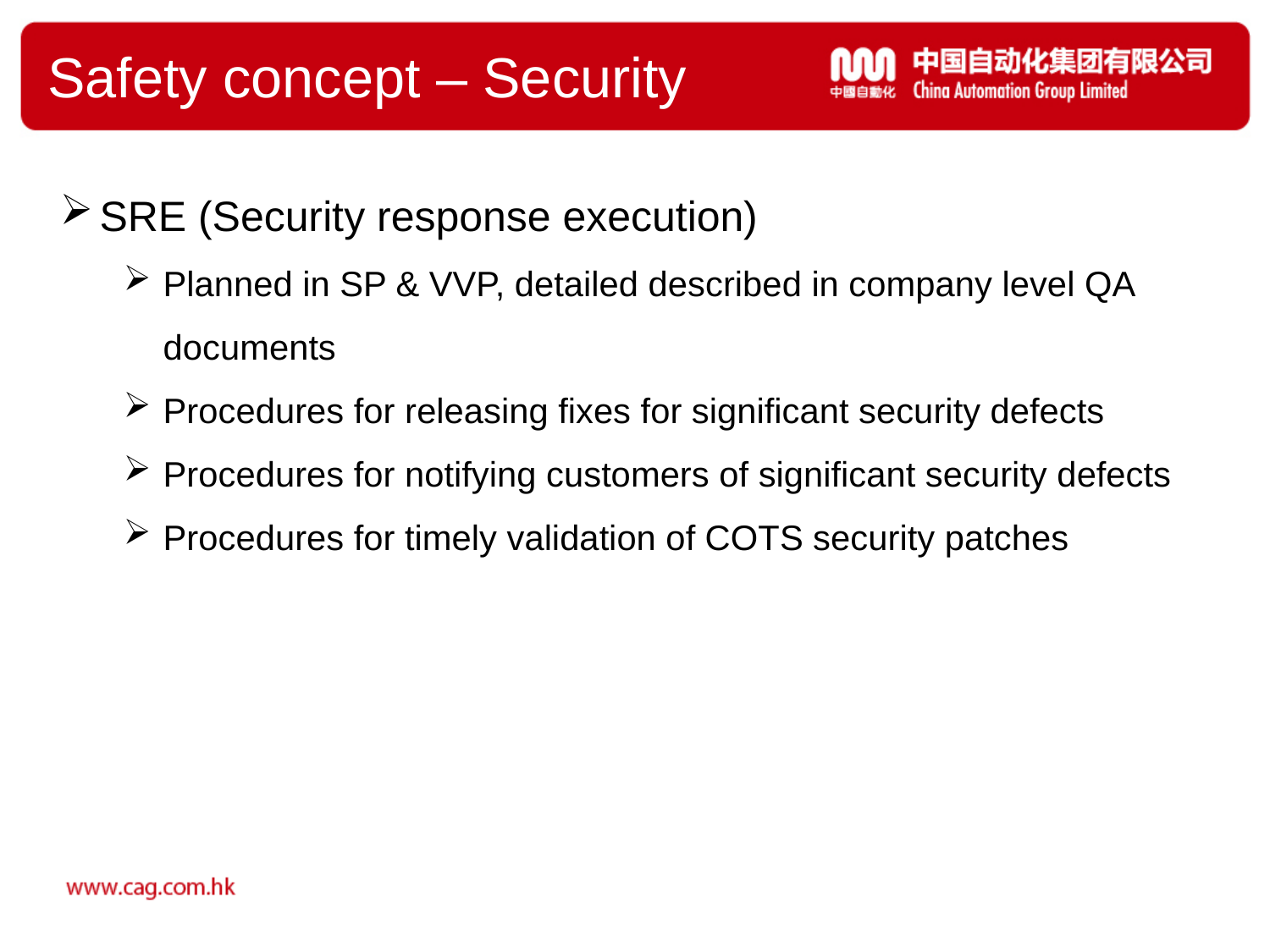

# Safety concept – Security

SRE (Security response execution)
Planned in SP & VVP, detailed described in company level QA documents
Procedures for releasing fixes for significant security defects
Procedures for notifying customers of significant security defects
Procedures for timely validation of COTS security patches